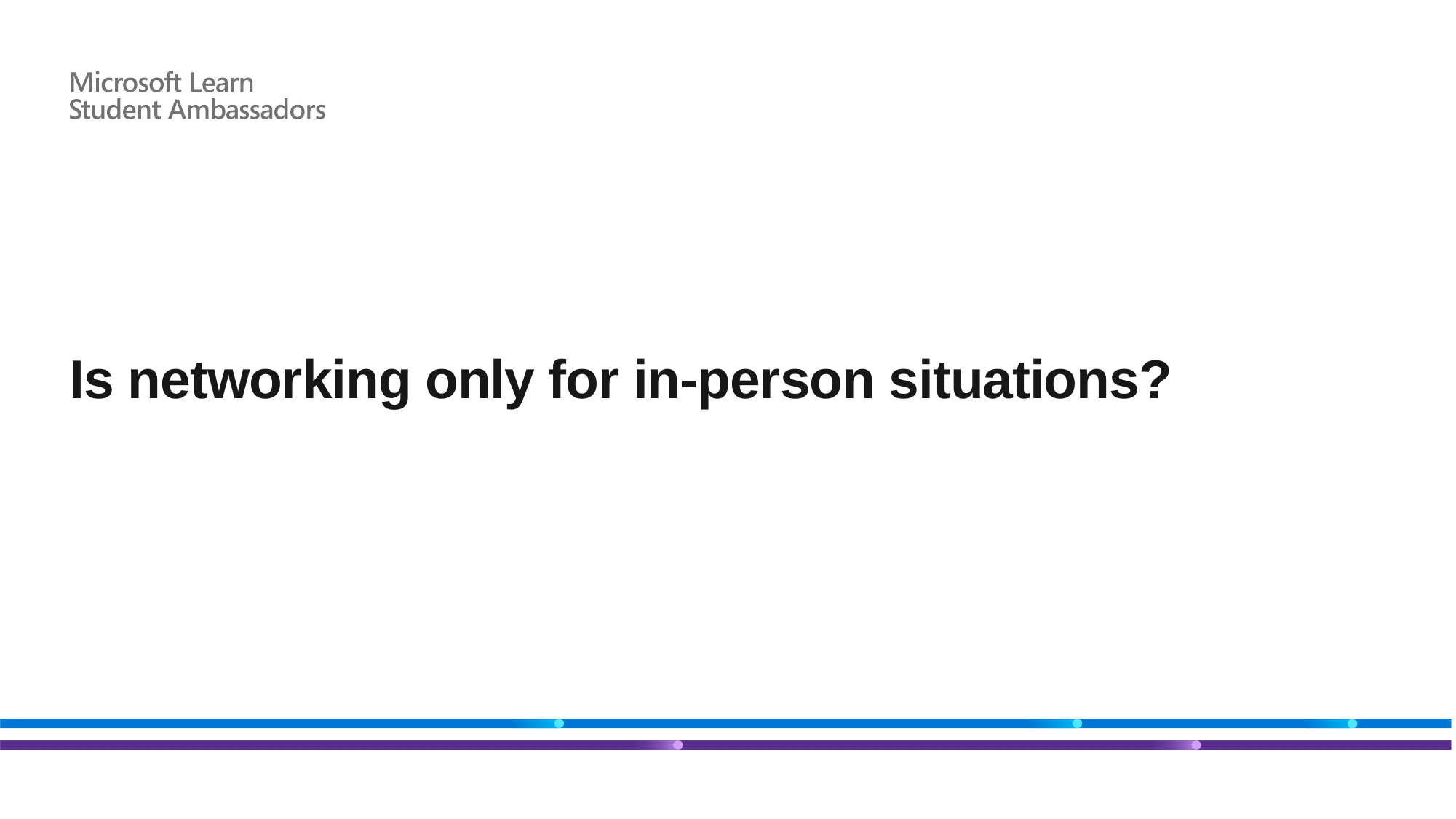

# Is networking only for in-person situations?